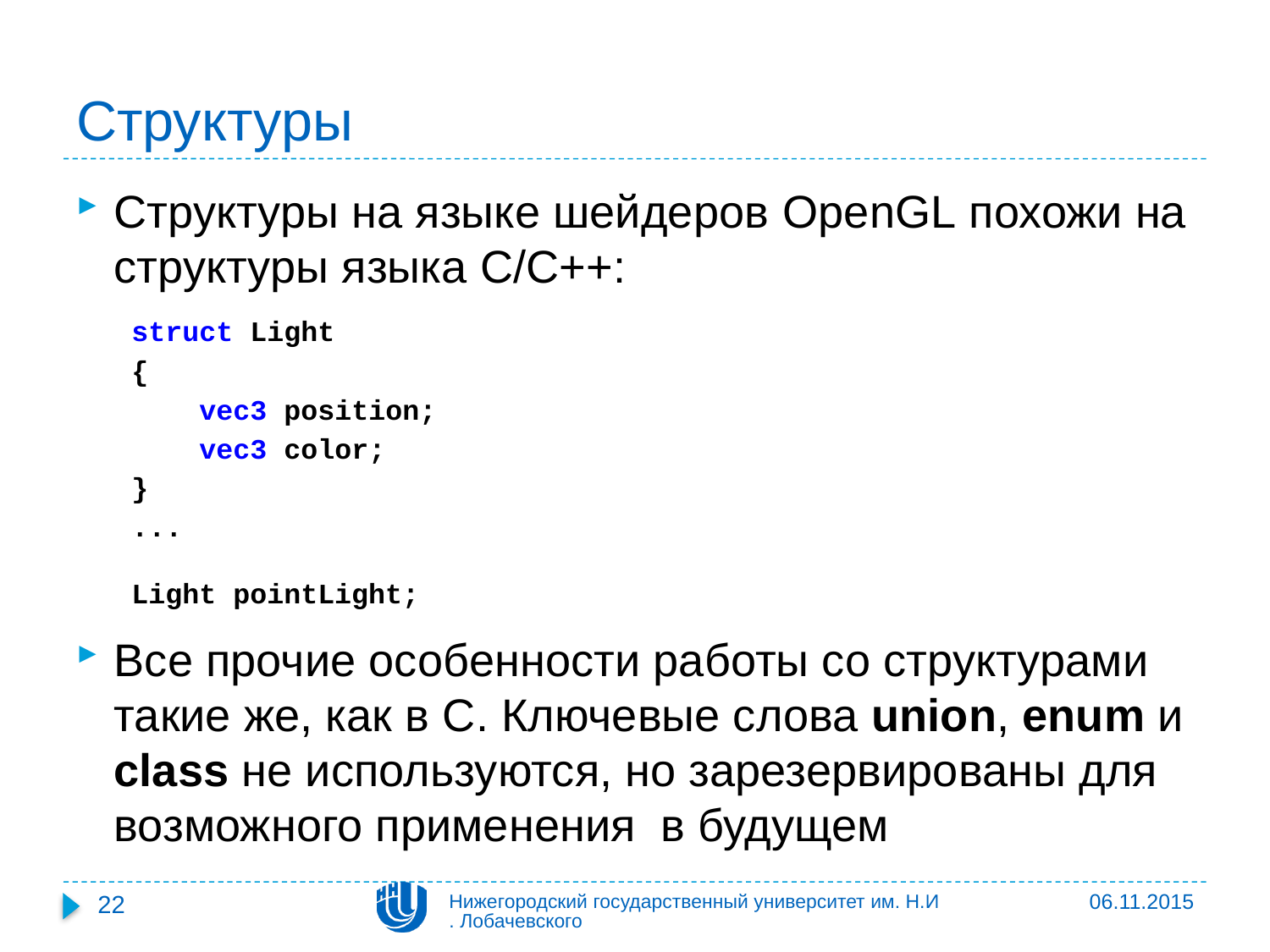

# Структуры
Структуры на языке шейдеров OpenGL похожи на структуры языка C/C++:

Все прочие особенности работы со структурами такие же, как в C. Ключевые слова union, enum и class не используются, но зарезервированы для возможного применения  в будущем
struct Light
{
    vec3 position;
    vec3 color;
}
...

Light pointLight;
22
Нижегородский государственный университет им. Н.И. Лобачевского
06.11.2015